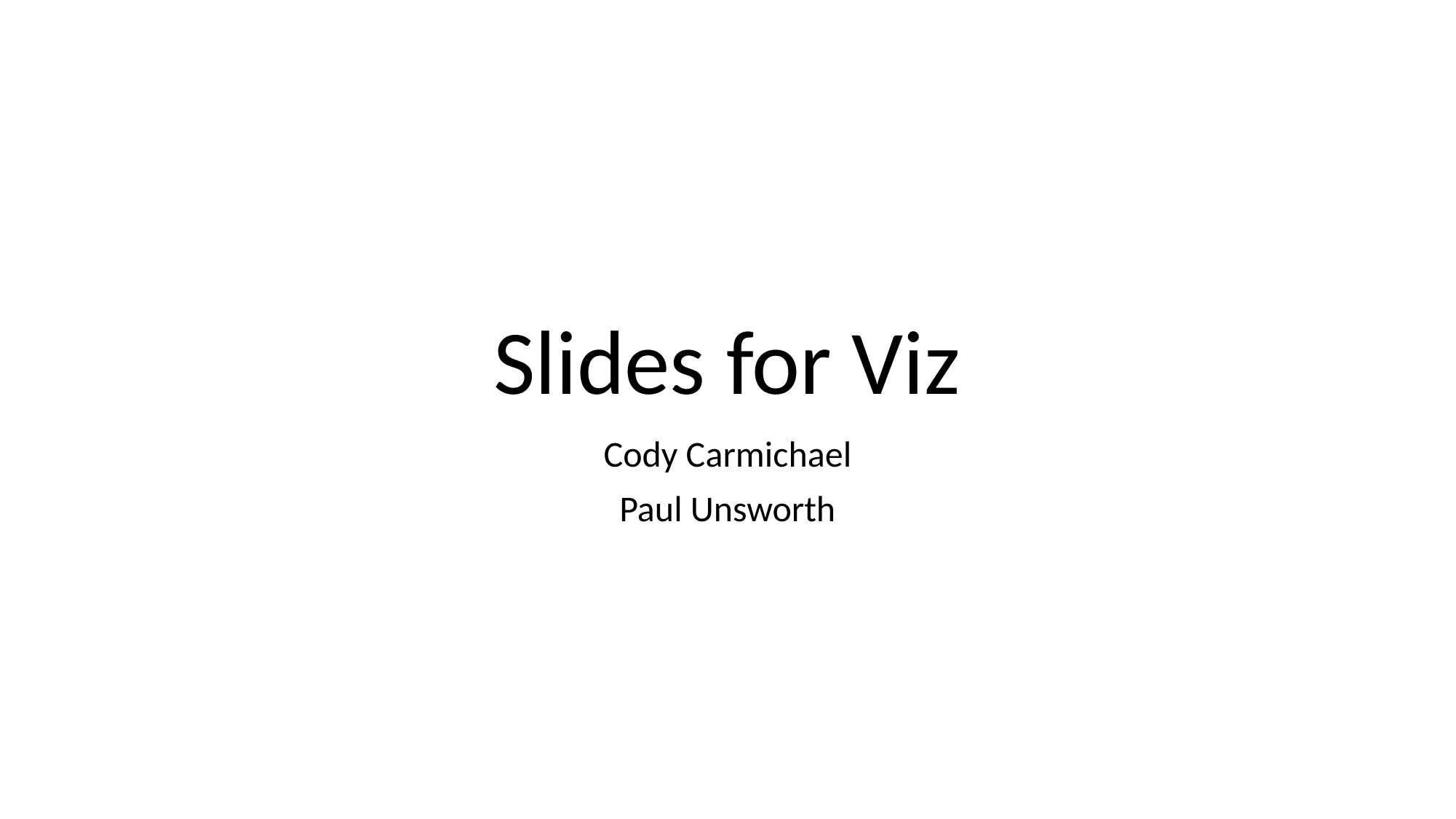

# Slides for Viz
Cody Carmichael
Paul Unsworth